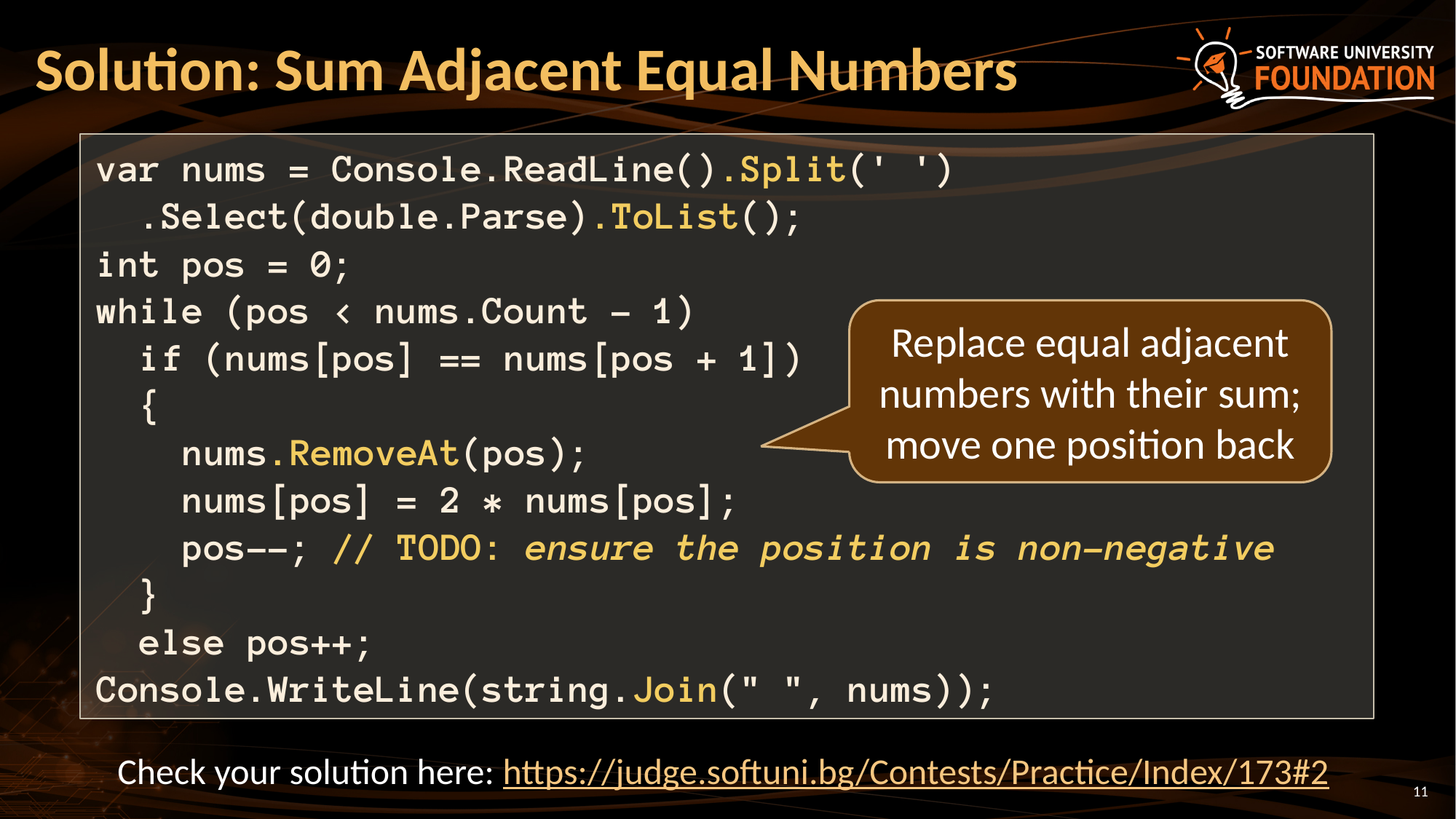

# Solution: Sum Adjacent Equal Numbers
var nums = Console.ReadLine().Split(' ')
  .Select(double.Parse).ToList();
int pos = 0;
while (pos < nums.Count - 1)
  if (nums[pos] == nums[pos + 1])
  {
    nums.RemoveAt(pos);
    nums[pos] = 2 * nums[pos];
    pos--; // TODO: ensure the position is non-negative
  }
  else pos++;
Console.WriteLine(string.Join(" ", nums));
Replace equal adjacent numbers with their sum; move one position back
Check your solution here: https://judge.softuni.bg/Contests/Practice/Index/173#2
11